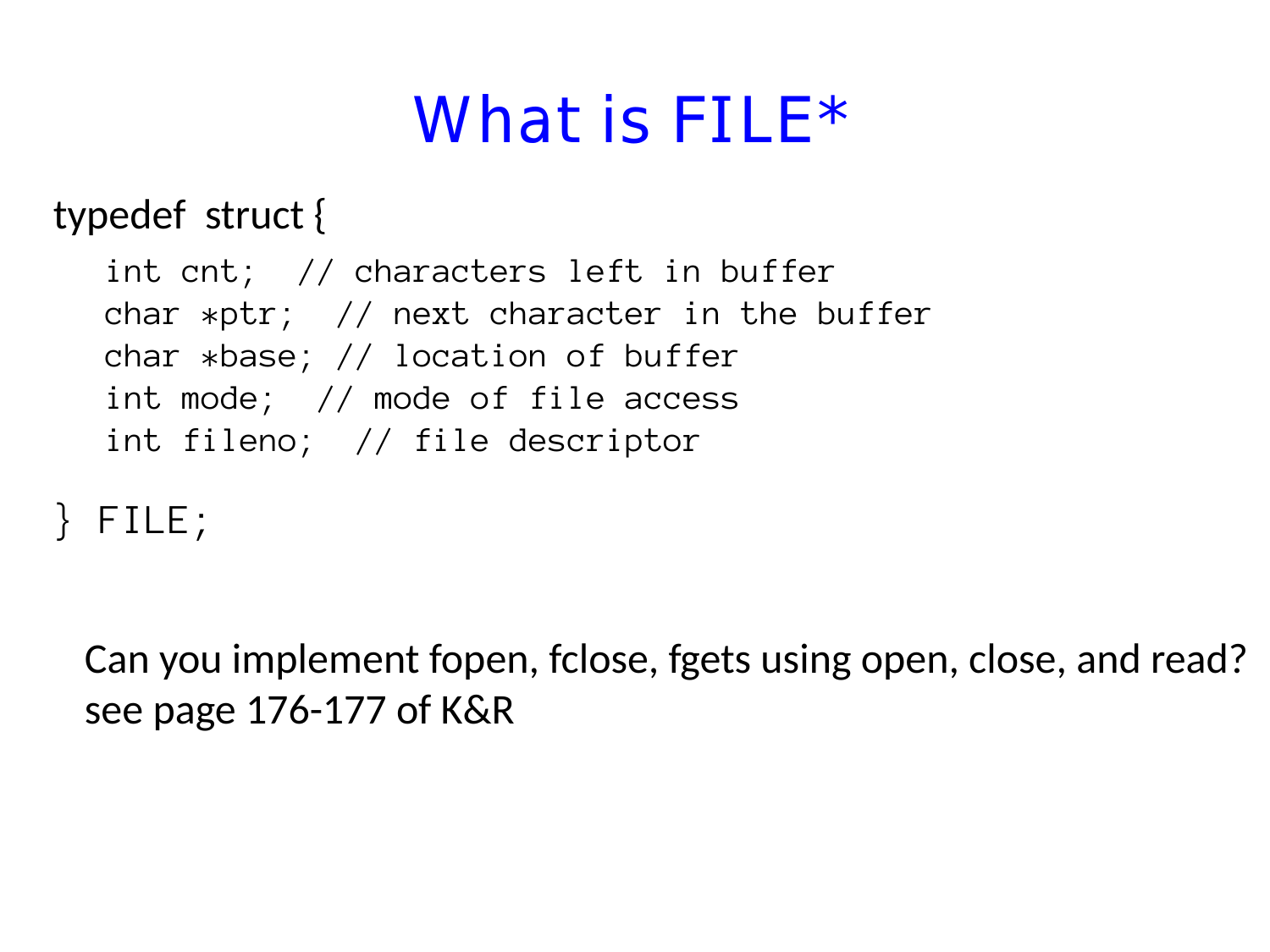

# What is FILE*
typedef  struct {

} FILE;
int cnt;  // characters left in buffer
char *ptr;  // next character in the buffer
char *base; // location of buffer
int mode;  // mode of file access
int fileno;  // file descriptor
Can you implement fopen, fclose, fgets using open, close, and read?
see page 176-177 of K&R